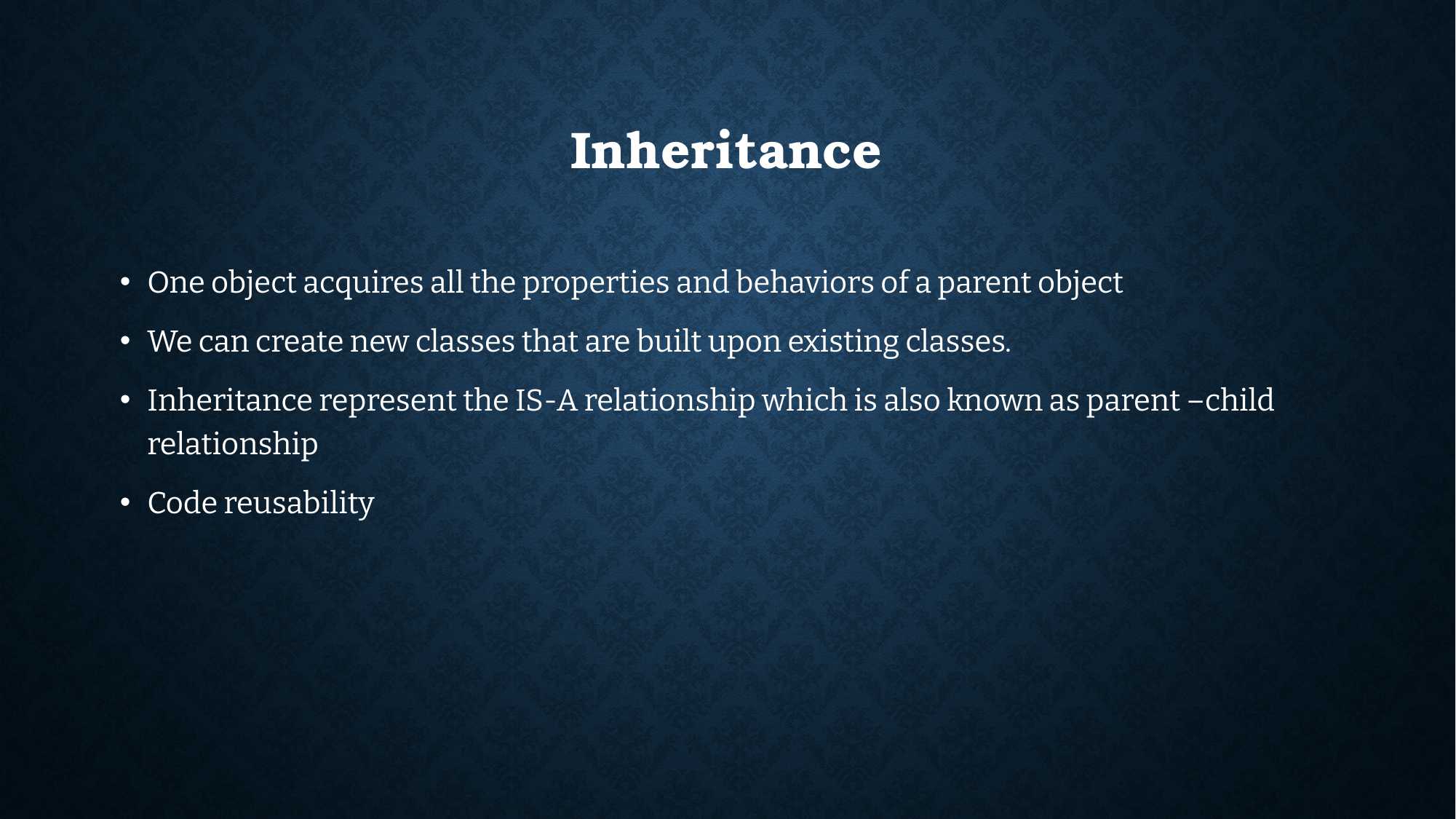

# Inheritance
One object acquires all the properties and behaviors of a parent object
We can create new classes that are built upon existing classes.
Inheritance represent the IS-A relationship which is also known as parent –child relationship
Code reusability